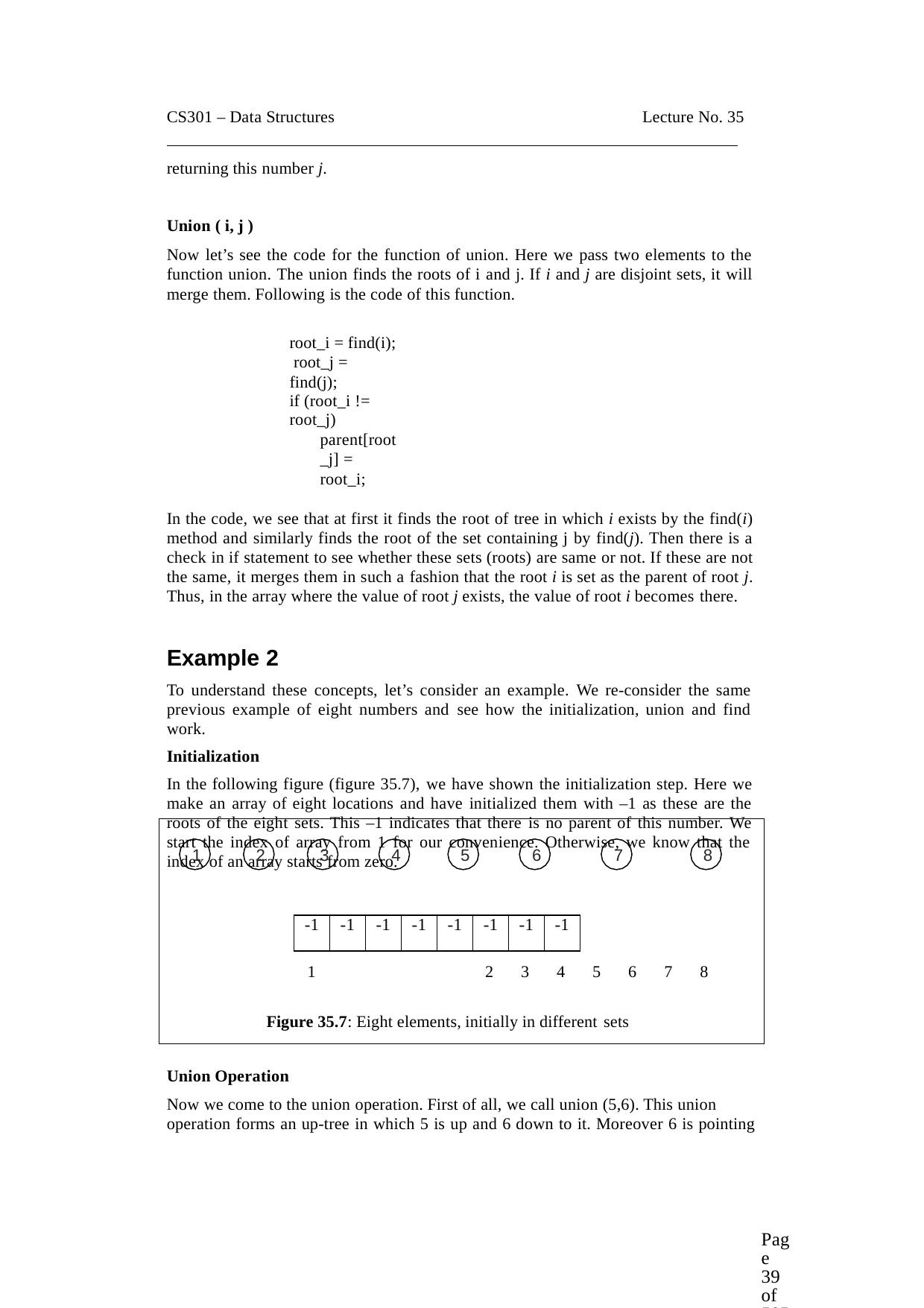

CS301 – Data Structures
Lecture No. 35

returning this number j.

Union ( i, j )
Now let’s see the code for the function of union. Here we pass two elements to the  function union. The union finds the roots of i and j. If i and j are disjoint sets, it will  merge them. Following is the code of this function.

root_i = find(i);  root_j = find(j);
if (root_i != root_j)
parent[root_j] = root_i;

In the code, we see that at first it finds the root of tree in which i exists by the find(i)  method and similarly finds the root of the set containing j by find(j). Then there is a  check in if statement to see whether these sets (roots) are same or not. If these are not  the same, it merges them in such a fashion that the root i is set as the parent of root j.  Thus, in the array where the value of root j exists, the value of root i becomes there.

Example 2
To understand these concepts, let’s consider an example. We re-consider the same  previous example of eight numbers and see how the initialization, union and find  work.
Initialization
In the following figure (figure 35.7), we have shown the initialization step. Here we  make an array of eight locations and have initialized them with –1 as these are the  roots of the eight sets. This –1 indicates that there is no parent of this number. We  start the index of array from 1 for our convenience. Otherwise, we know that the  index of an array starts from zero.

1
2
3
4
5
6
7
8
| -1 | -1 | -1 | -1 | -1 | -1 | -1 | -1 |
| --- | --- | --- | --- | --- | --- | --- | --- |
1	2	3	4	5	6	7	8

Figure 35.7: Eight elements, initially in different sets

Union Operation
Now we come to the union operation. First of all, we call union (5,6). This union  operation forms an up-tree in which 5 is up and 6 down to it. Moreover 6 is pointing

Page 39 of 505